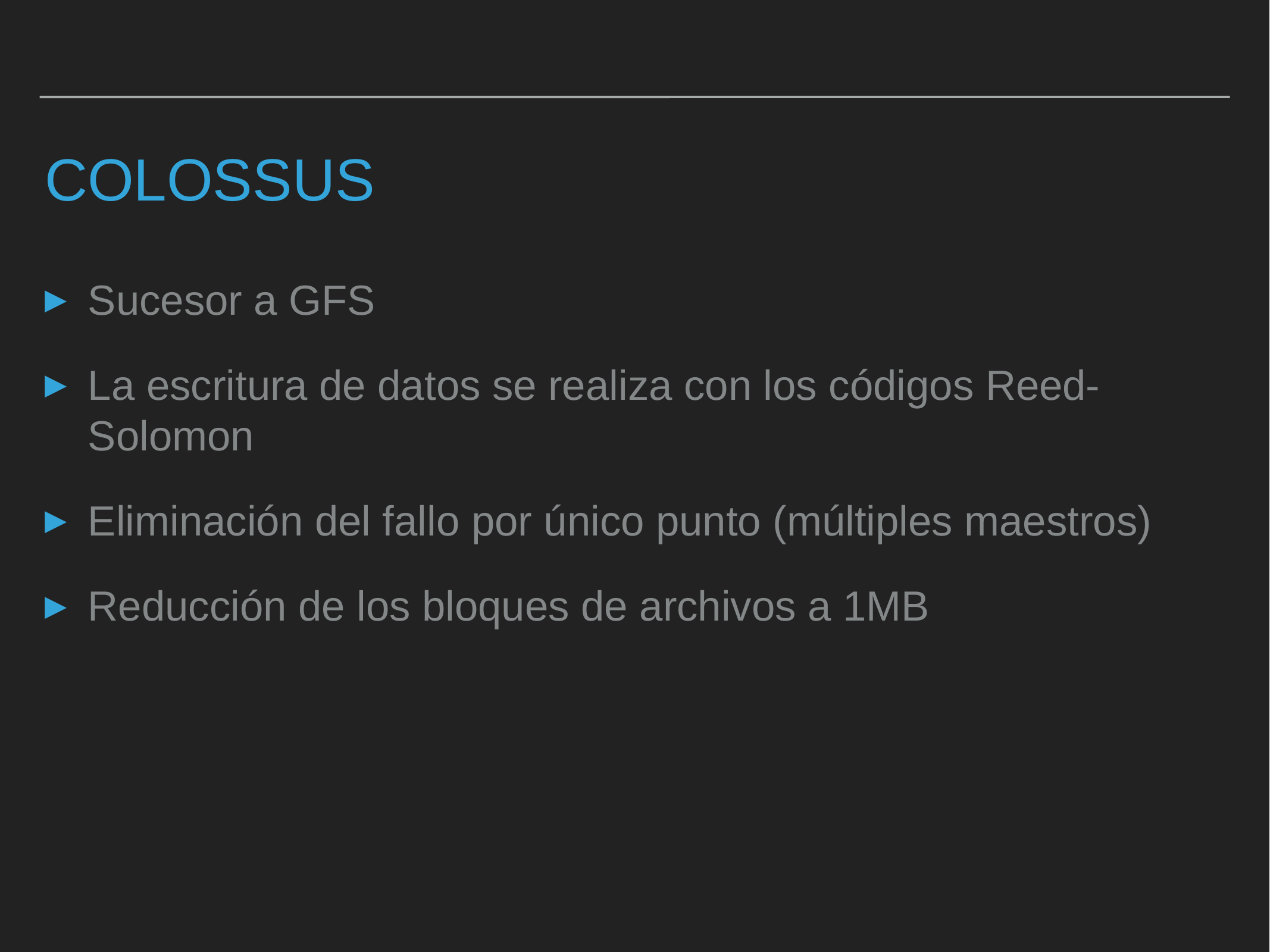

6

# Colossus
Sucesor a GFS
La escritura de datos se realiza con los códigos Reed-Solomon
Eliminación del fallo por único punto (múltiples maestros)
Reducción de los bloques de archivos a 1MB